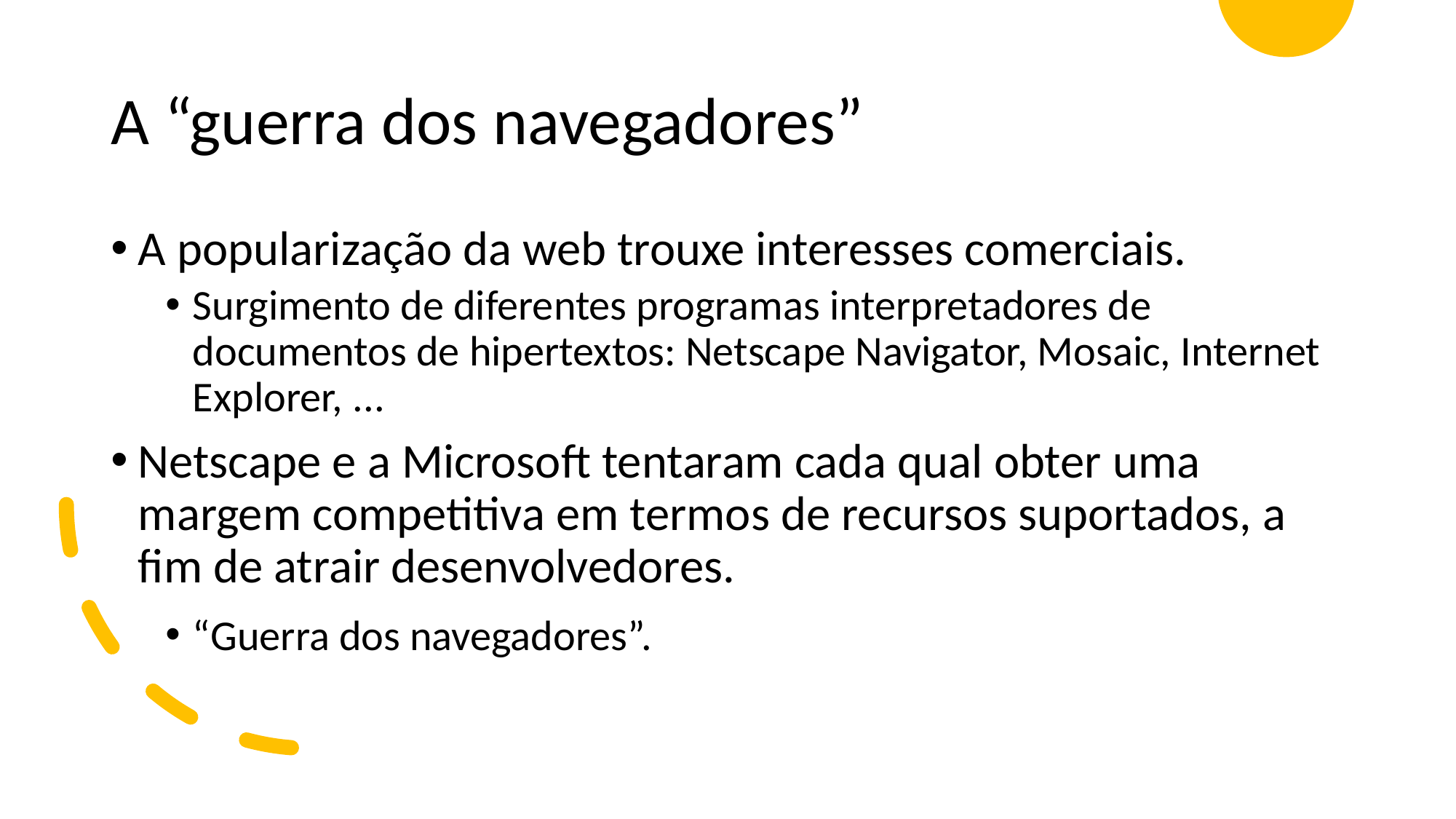

# A “guerra dos navegadores”
A popularização da web trouxe interesses comerciais.
Surgimento de diferentes programas interpretadores de documentos de hipertextos: Netscape Navigator, Mosaic, Internet Explorer, ...
Netscape e a Microsoft tentaram cada qual obter uma margem competitiva em termos de recursos suportados, a fim de atrair desenvolvedores.
“Guerra dos navegadores”.